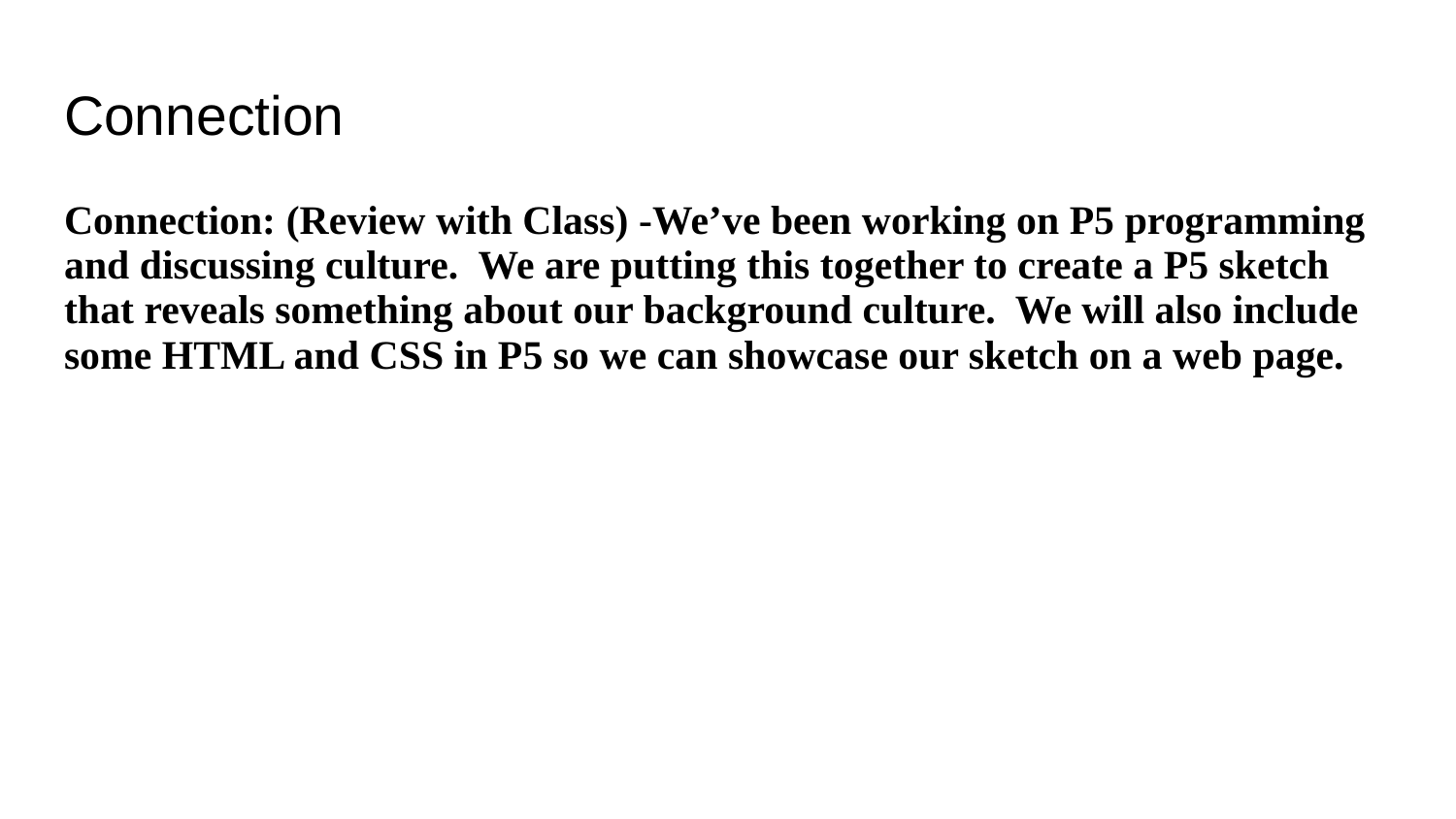

# Connection
Connection: (Review with Class) -We’ve been working on P5 programming and discussing culture.  We are putting this together to create a P5 sketch that reveals something about our background culture.  We will also include some HTML and CSS in P5 so we can showcase our sketch on a web page.